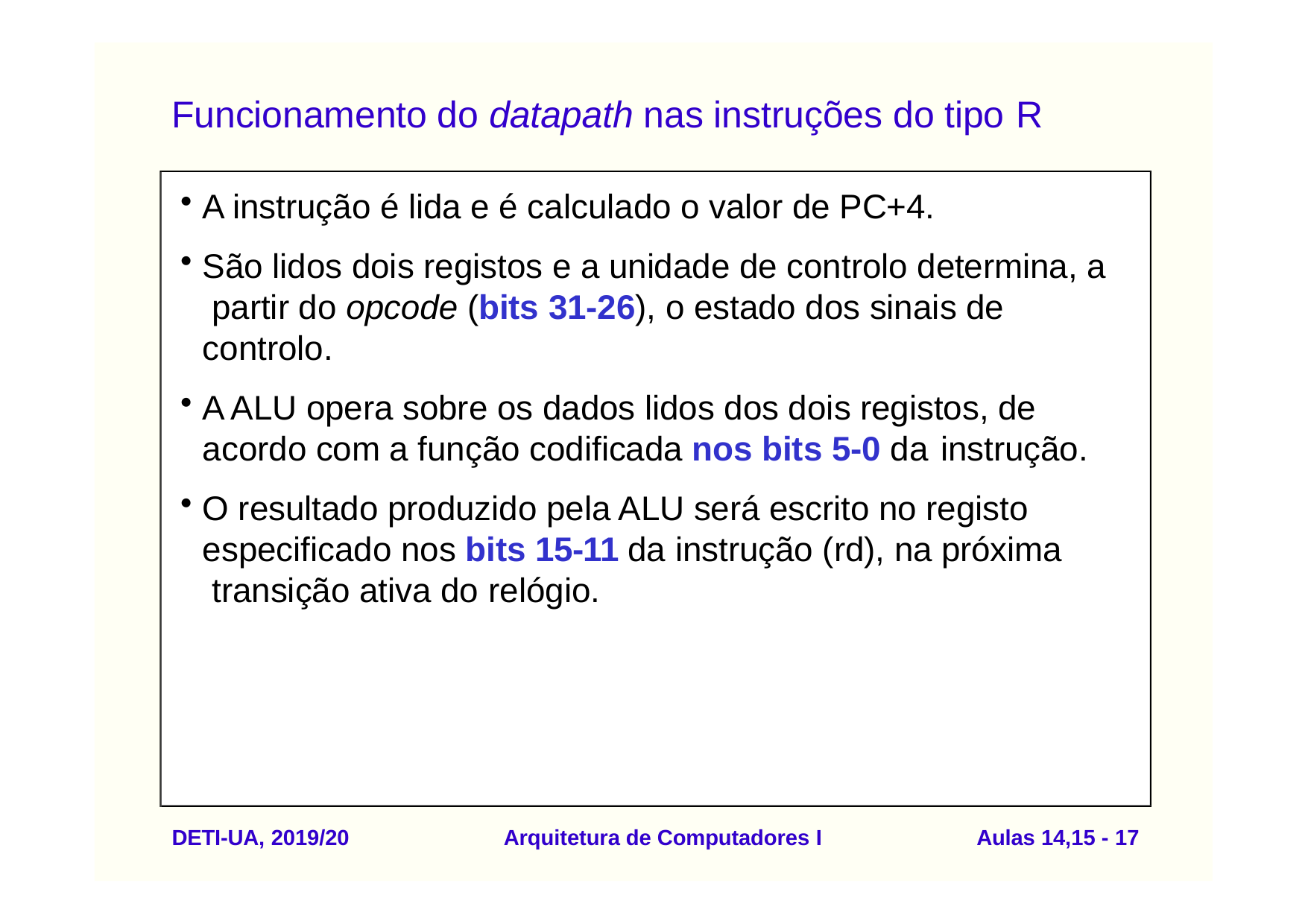

# Funcionamento do datapath nas instruções do tipo R
A instrução é lida e é calculado o valor de PC+4.
São lidos dois registos e a unidade de controlo determina, a  partir do opcode (bits 31-26), o estado dos sinais de  controlo.
A ALU opera sobre os dados lidos dos dois registos, de  acordo com a função codificada nos bits 5-0 da instrução.
O resultado produzido pela ALU será escrito no registo  especificado nos bits 15-11 da instrução (rd), na próxima  transição ativa do relógio.

DETI-UA, 2019/20
Arquitetura de Computadores I
Aulas 14,15 - 17